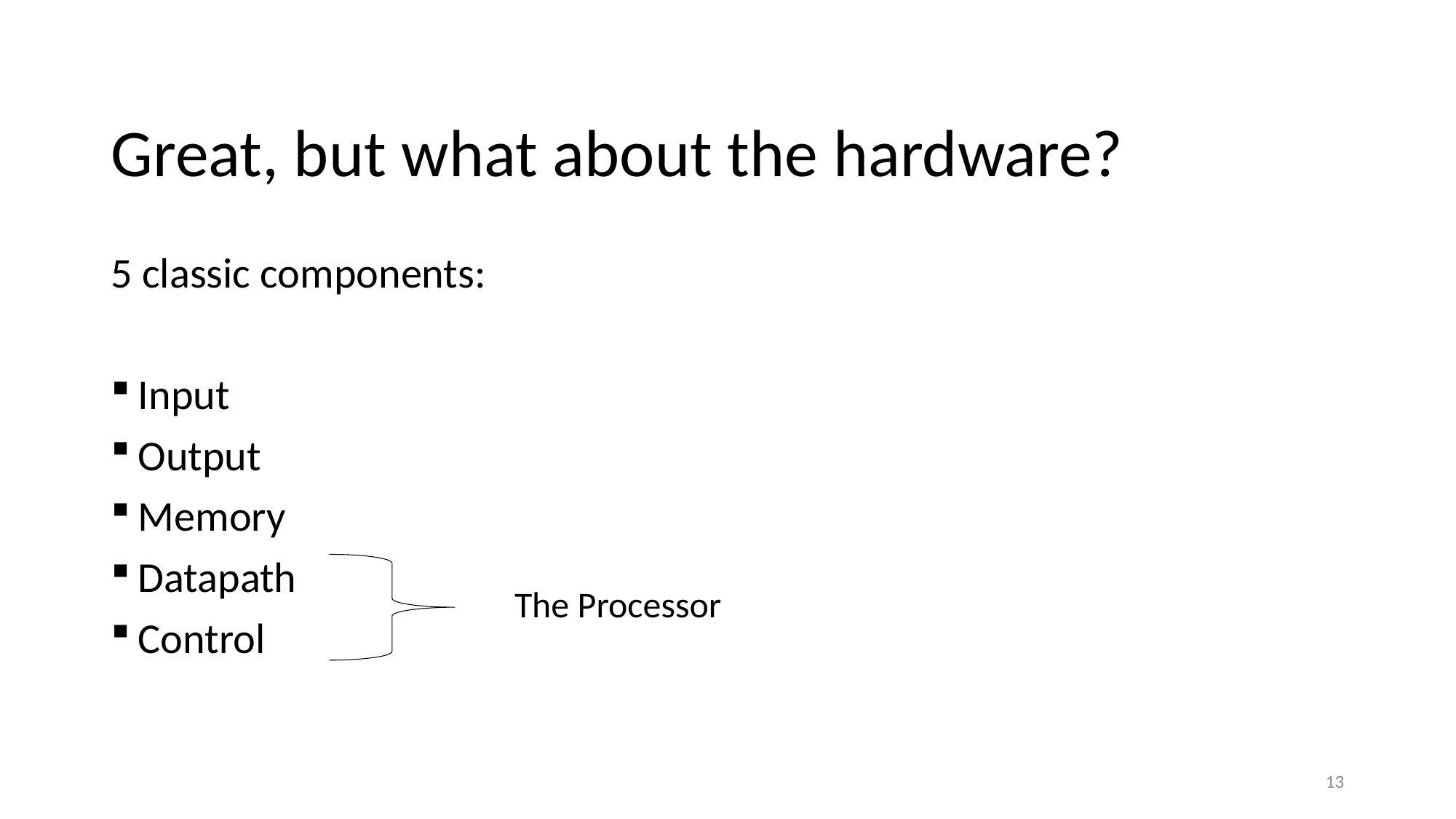

# Great, but what about the hardware?
5 classic components:

Input
Output
Memory
Datapath
Control

The Processor
13